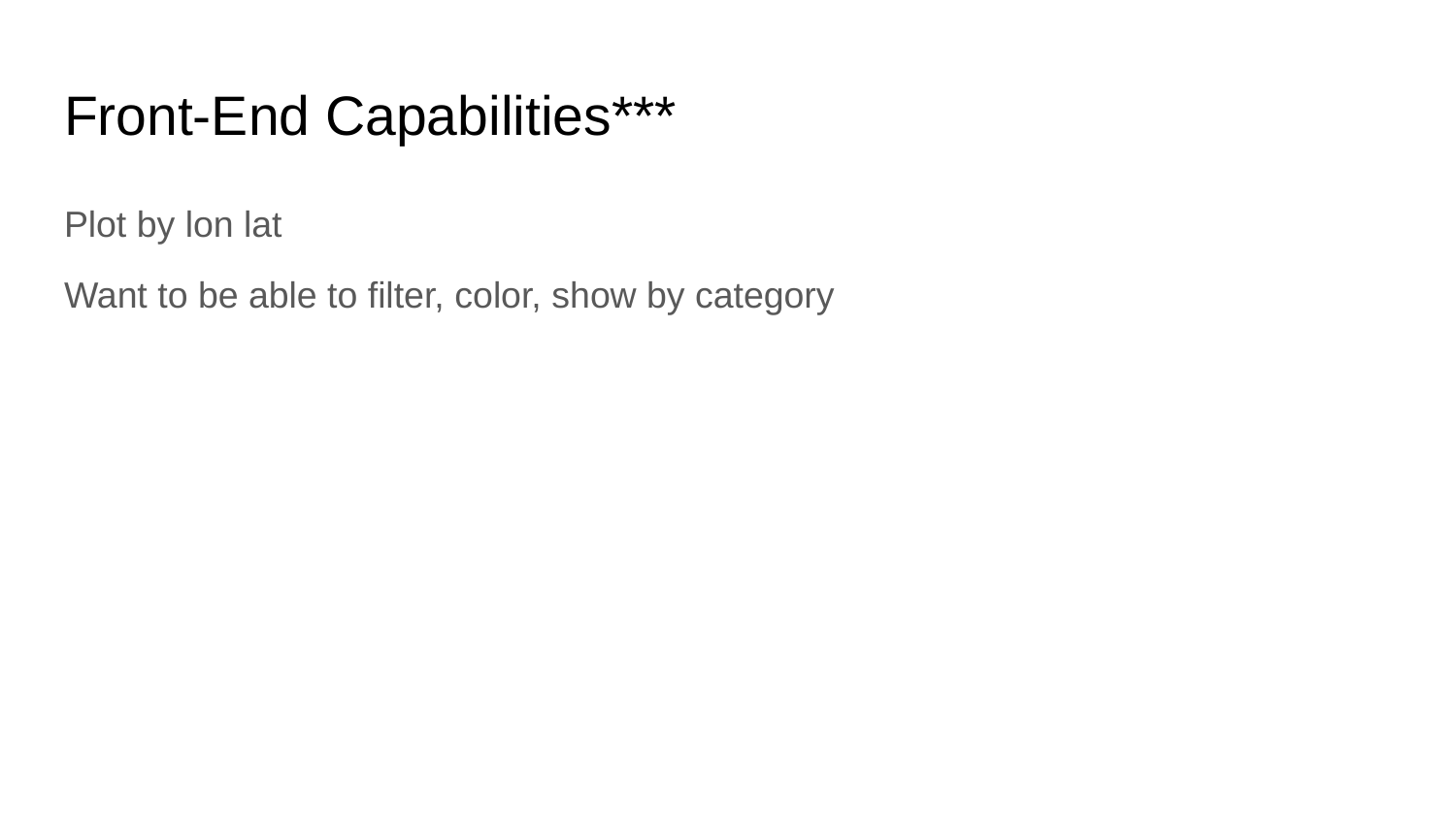

# Front-End Capabilities***
Plot by lon lat
Want to be able to filter, color, show by category